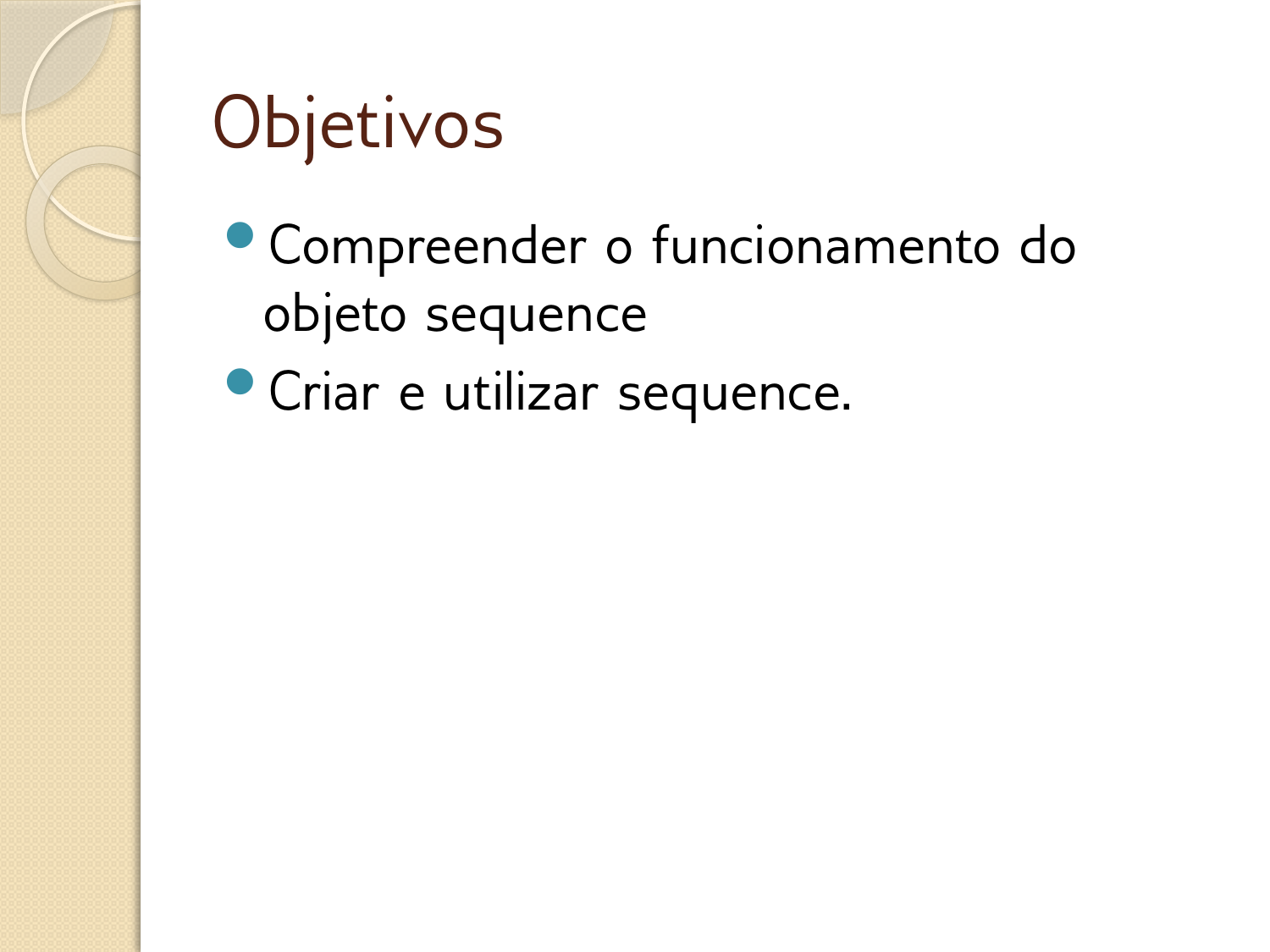

# Objetivos
Compreender o funcionamento do  objeto sequence
Criar e utilizar sequence.